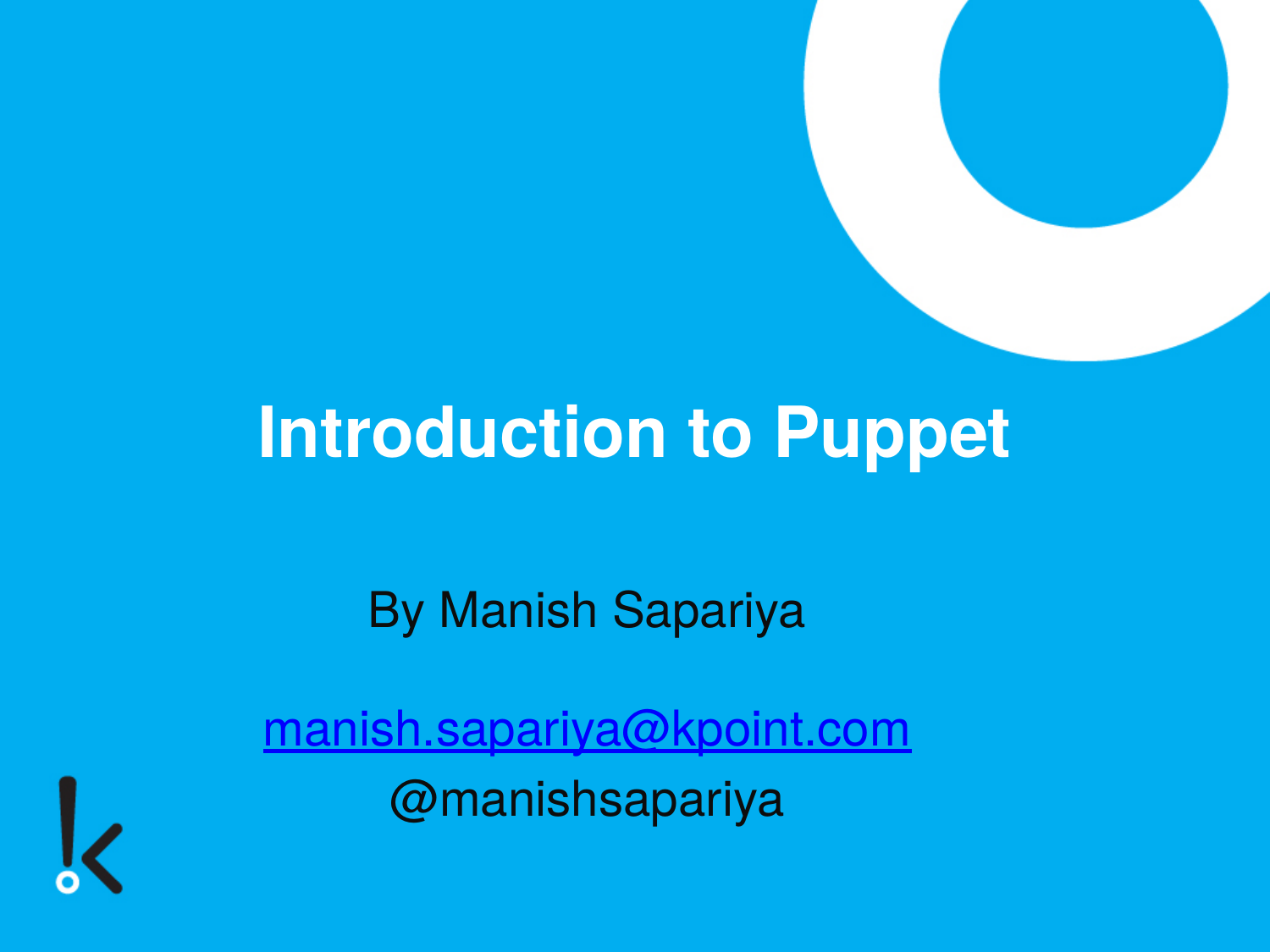

# Introduction to Puppet
By Manish Sapariya

manish.sapariya@kpoint.com
@manishsapariya